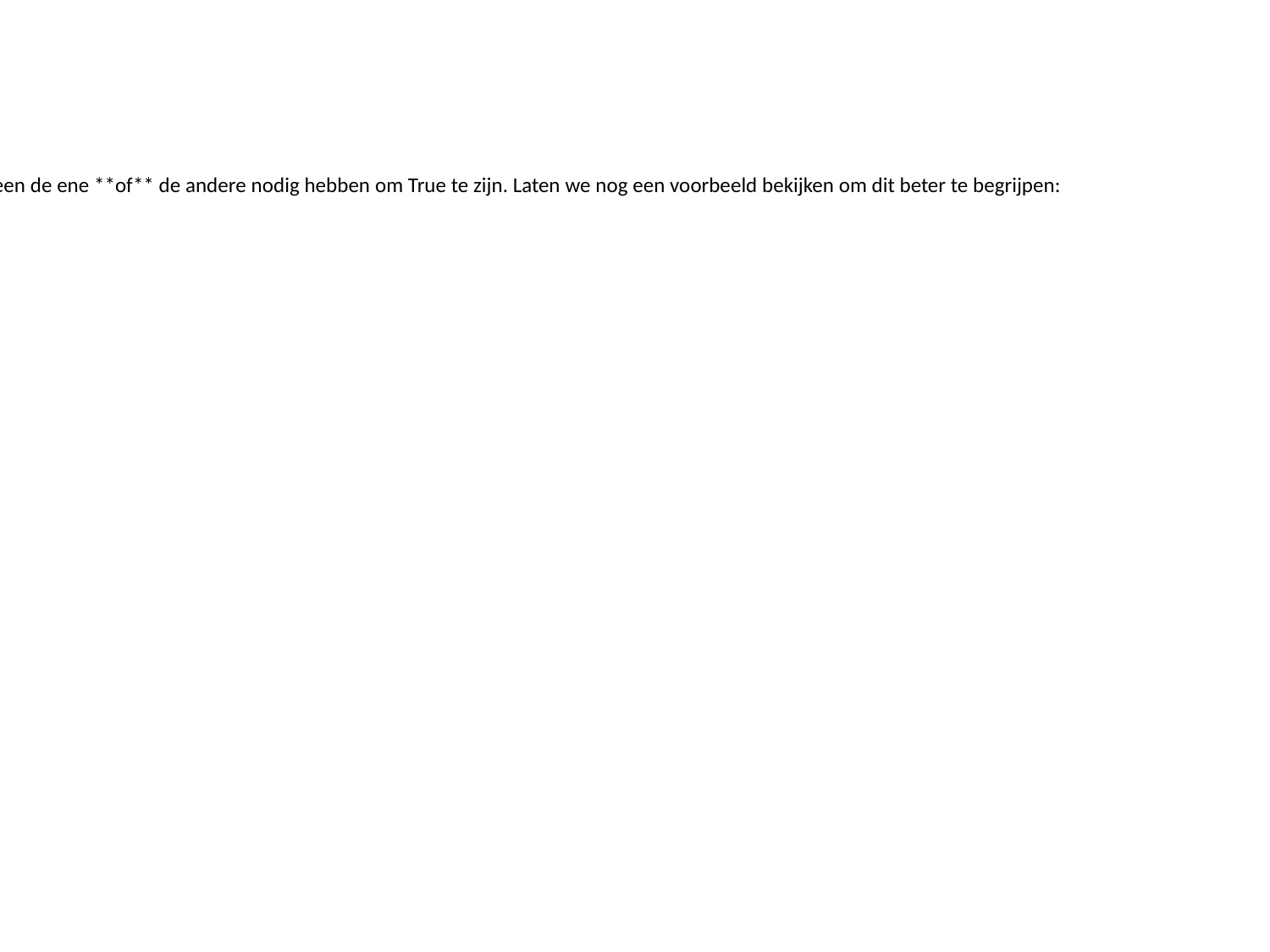

Info:
Merk op hoe het **True** was; dit komt omdat we met de operator **or** alleen de ene **of** de andere nodig hebben om True te zijn. Laten we nog een voorbeeld bekijken om dit beter te begrijpen: